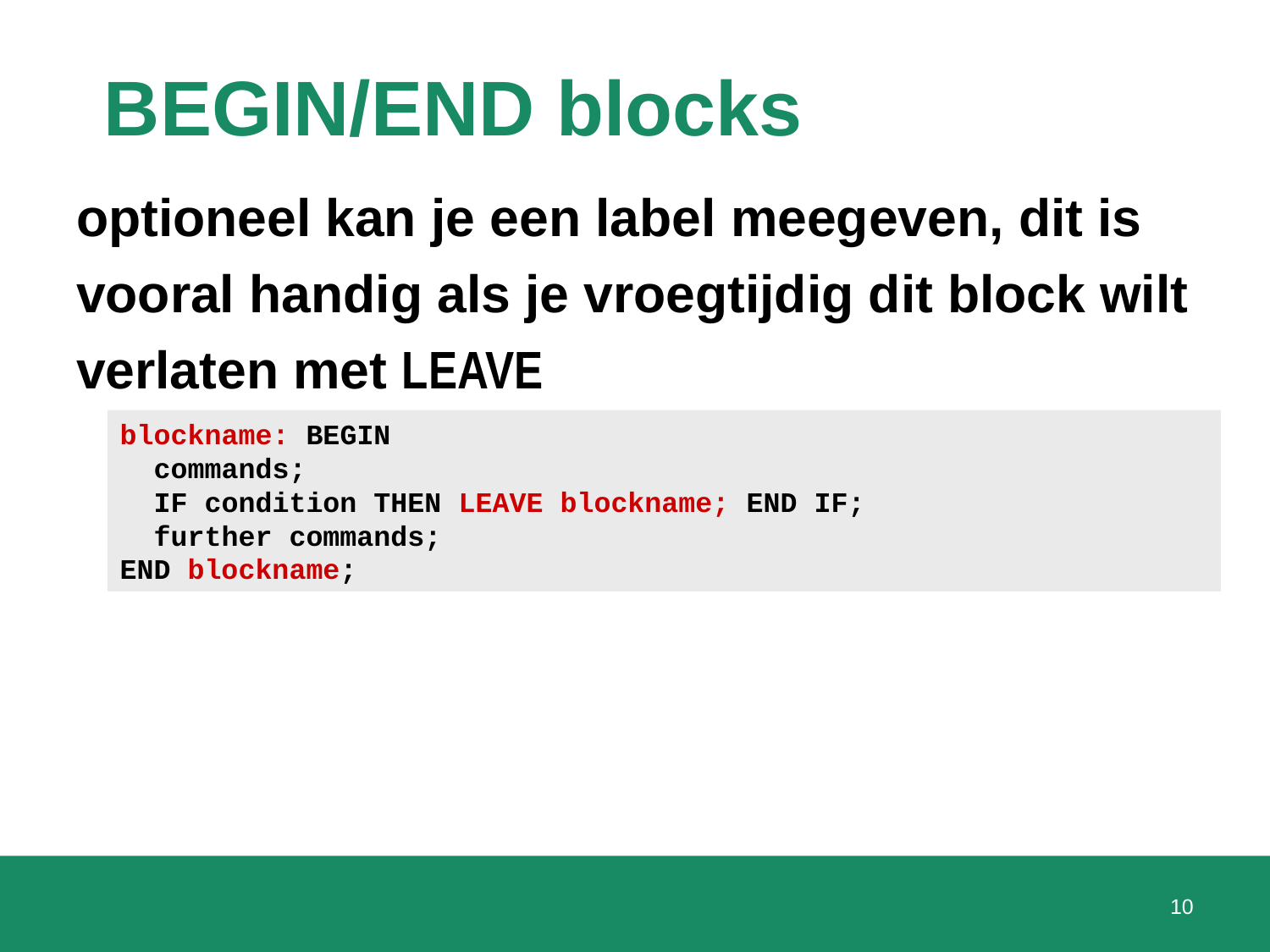

# BEGIN/END blocks
optioneel kan je een label meegeven, dit is vooral handig als je vroegtijdig dit block wilt verlaten met LEAVE

blockname: BEGIN
  commands;
  IF condition THEN LEAVE blockname; END IF;
  further commands;
END blockname;
10